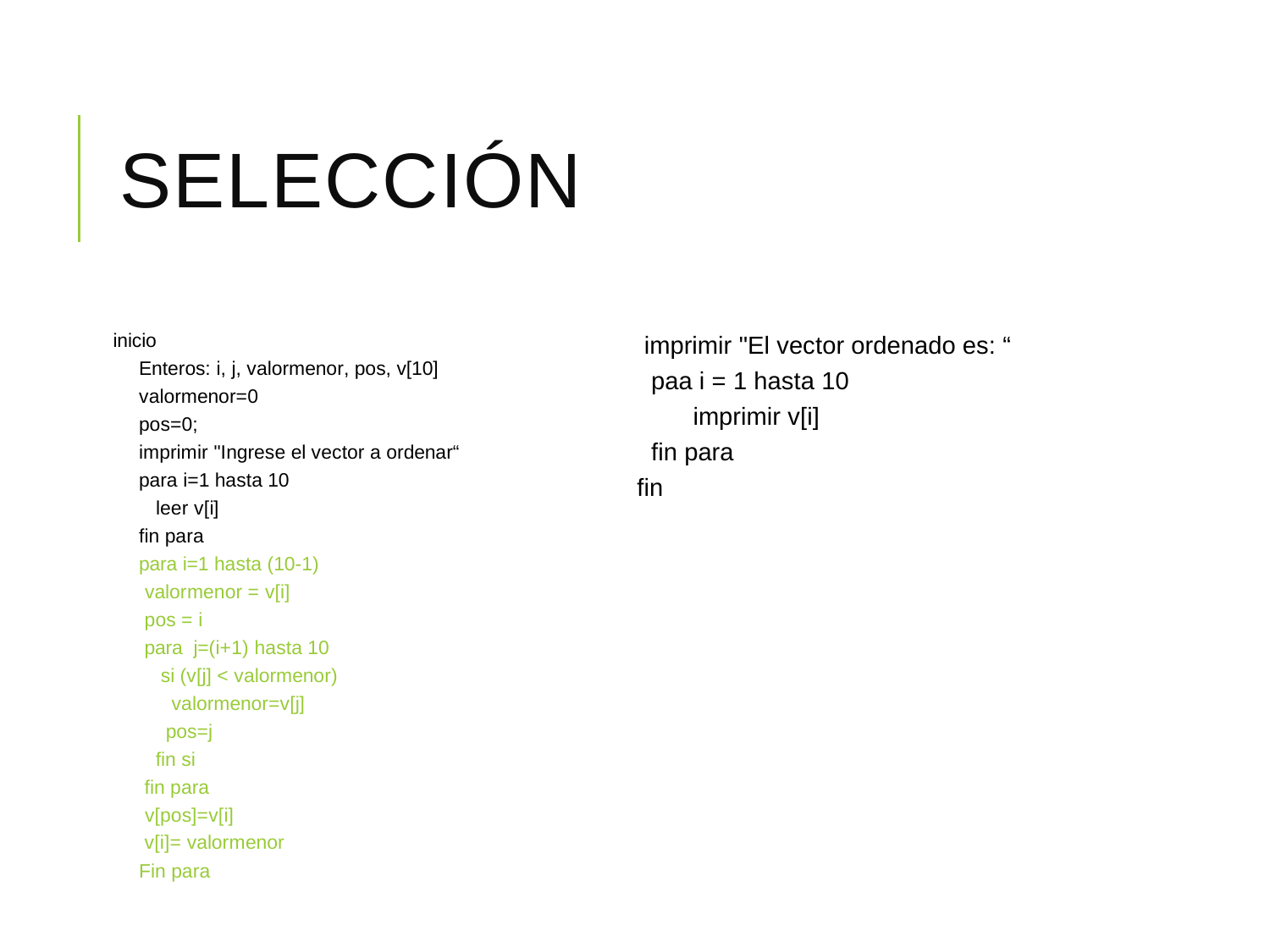

# Selección
inicio
Enteros: i, j, valormenor, pos, v[10]
valormenor=0
pos=0;
imprimir "Ingrese el vector a ordenar“
para i=1 hasta 10
   leer v[i]
fin para
para i=1 hasta (10-1)
 valormenor = v[i]
 pos = i
 para  j=(i+1) hasta 10
    si (v[j] < valormenor)
      valormenor=v[j]
     pos=j
   fin si
 fin para
 v[pos]=v[i]
 v[i]= valormenor
Fin para
 imprimir "El vector ordenado es: “
  paa i = 1 hasta 10
        imprimir v[i]
  fin para
fin